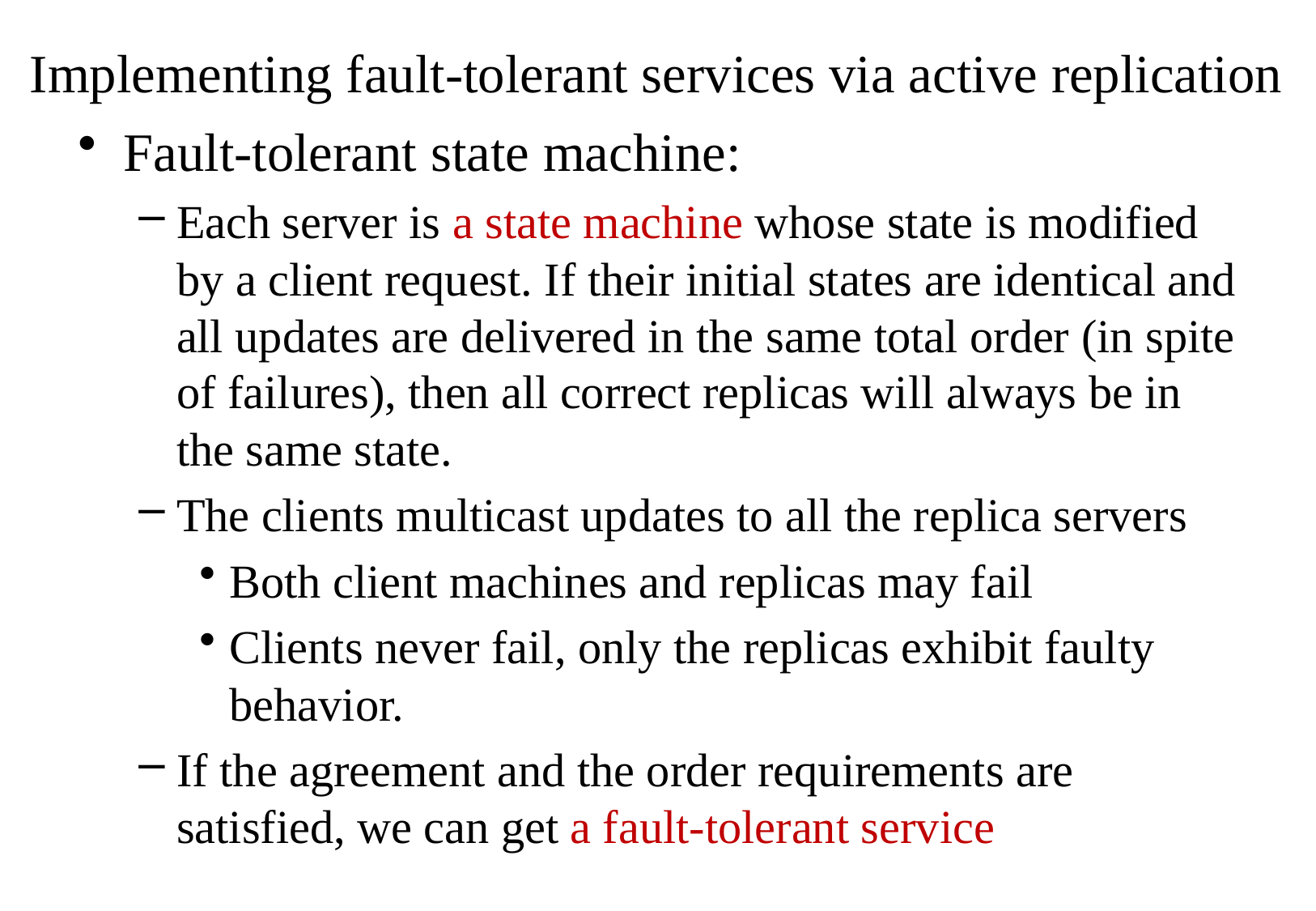

# Implementing fault-tolerant services via active replication
Fault-tolerant state machine:
Each server is a state machine whose state is modified by a client request. If their initial states are identical and all updates are delivered in the same total order (in spite of failures), then all correct replicas will always be in the same state.
The clients multicast updates to all the replica servers
Both client machines and replicas may fail
Clients never fail, only the replicas exhibit faulty behavior.
If the agreement and the order requirements are satisfied, we can get a fault-tolerant service